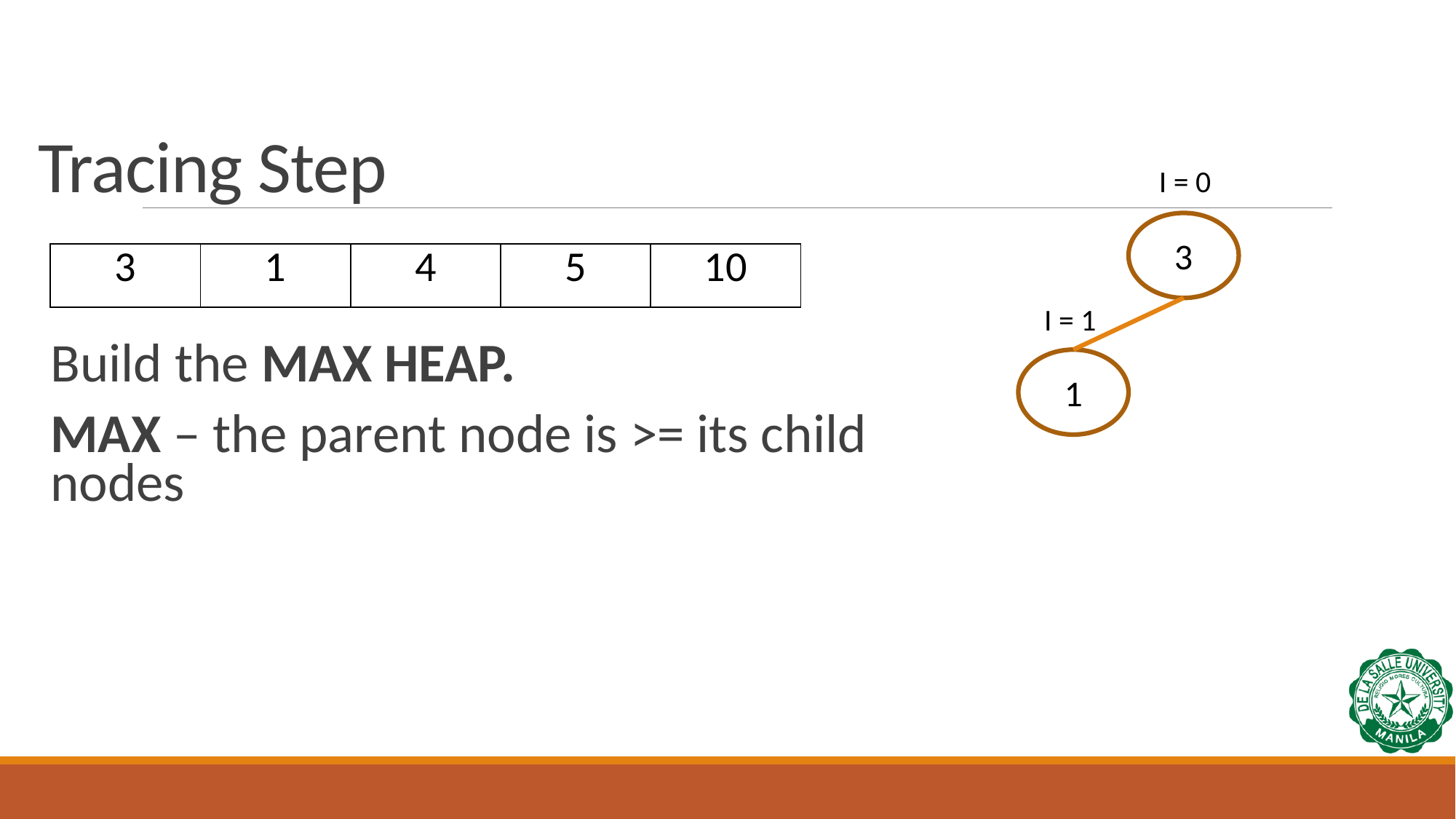

# Tracing Step
I = 0
3
| 3 | 1 | 4 | 5 | 10 |
| --- | --- | --- | --- | --- |
I = 1
Build the MAX HEAP.
MAX – the parent node is >= its child nodes

1